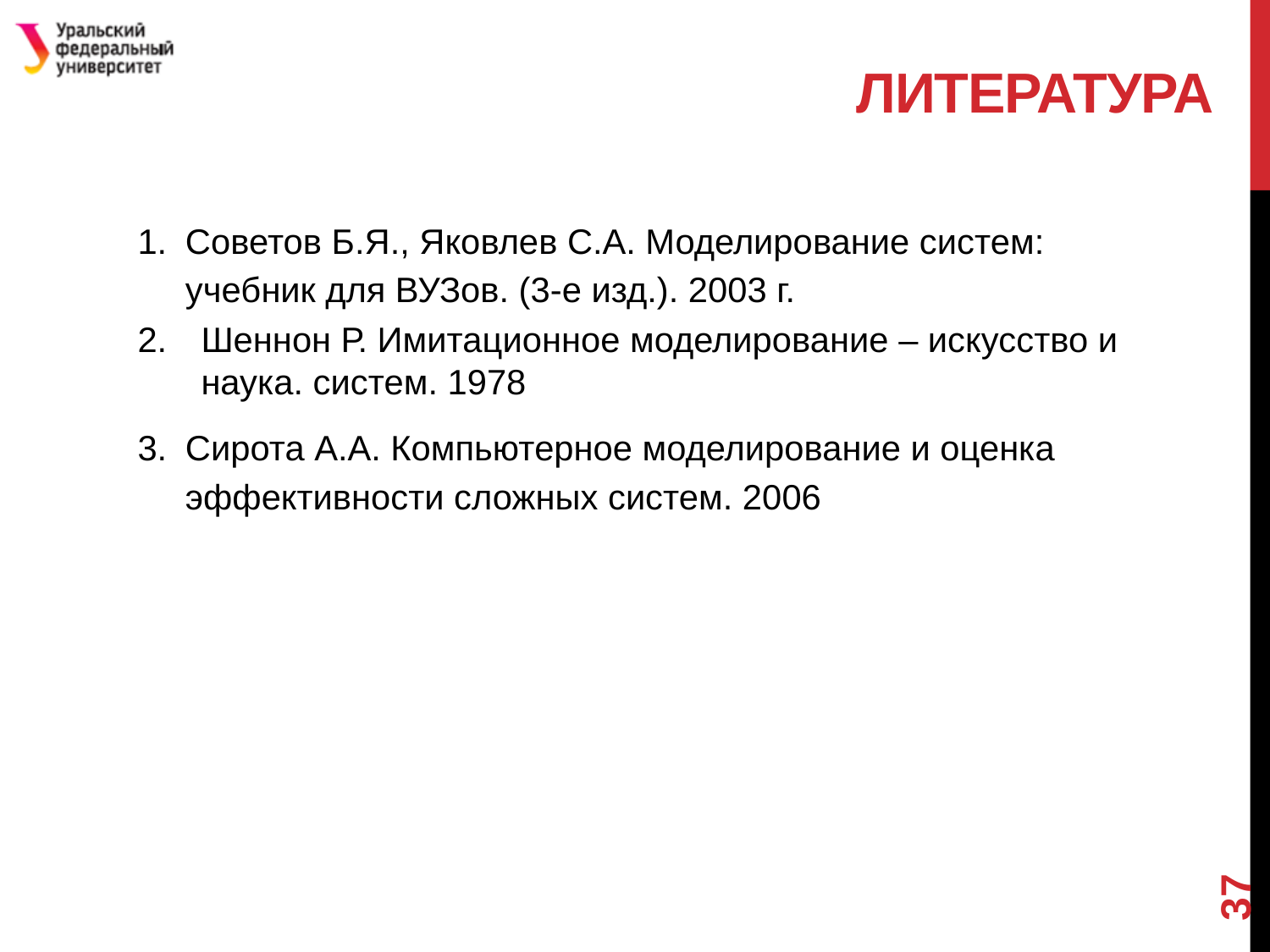

# литература
Советов Б.Я., Яковлев С.А. Моделирование систем: учебник для ВУЗов. (3-е изд.). 2003 г.
Шеннон Р. Имитационное моделирование – искусство и наука. систем. 1978
Сирота А.А. Компьютерное моделирование и оценка эффективности сложных систем. 2006

37